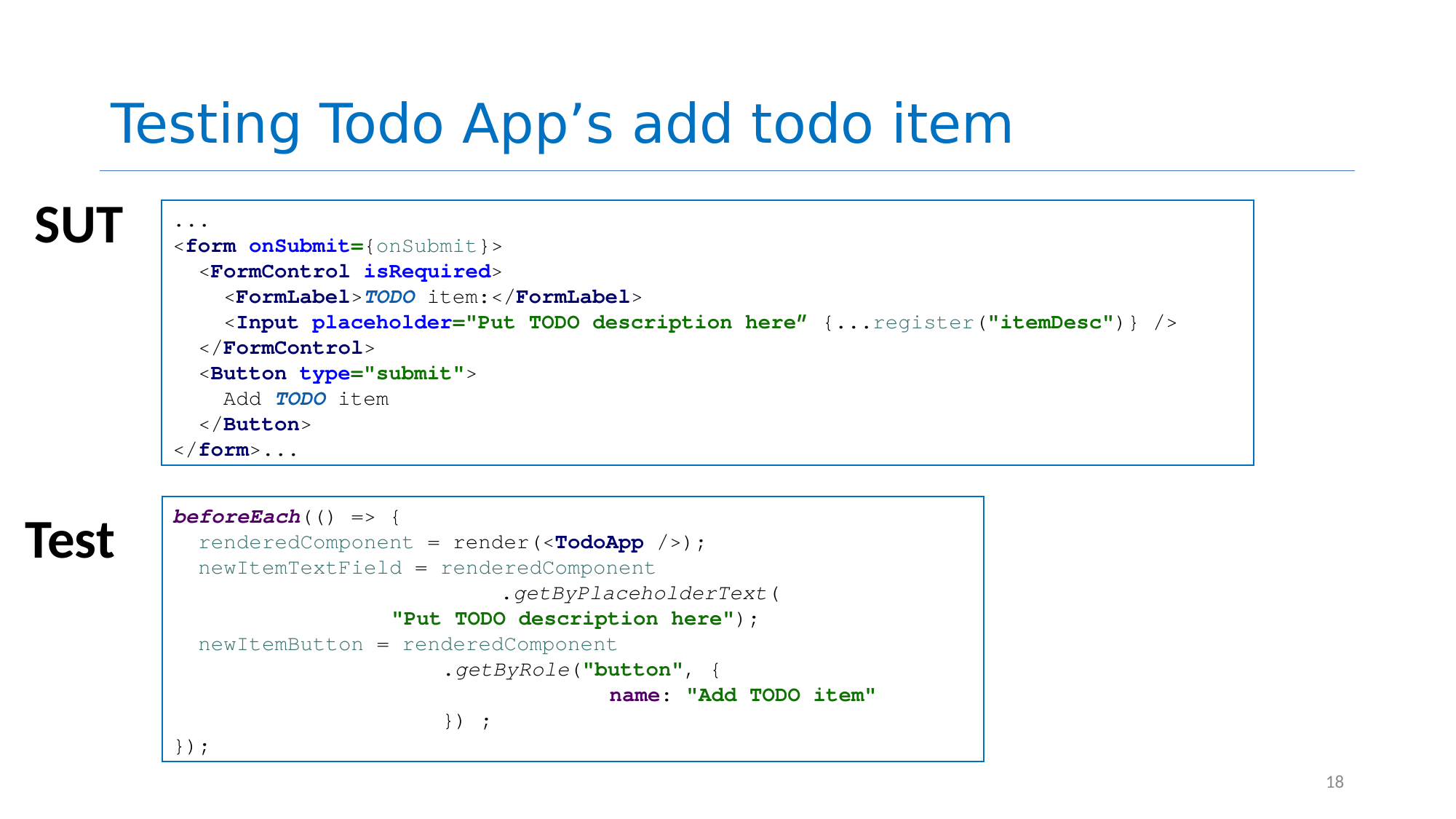

# Testing Todo App’s add todo item
SUT
...
<form onSubmit={onSubmit}>
  <FormControl isRequired>
    <FormLabel>TODO item:</FormLabel>
    <Input placeholder="Put TODO description here” {...register("itemDesc")} />
  </FormControl>
  <Button type="submit">
    Add TODO item
  </Button>
</form>...
beforeEach(() => {
  renderedComponent = render(<TodoApp />);
  newItemTextField = renderedComponent
			.getByPlaceholderText(
		"Put TODO description here");
  newItemButton = renderedComponent
		    .getByRole("button", {
      				name: "Add TODO item"
 		    }) ;
});
Test
18